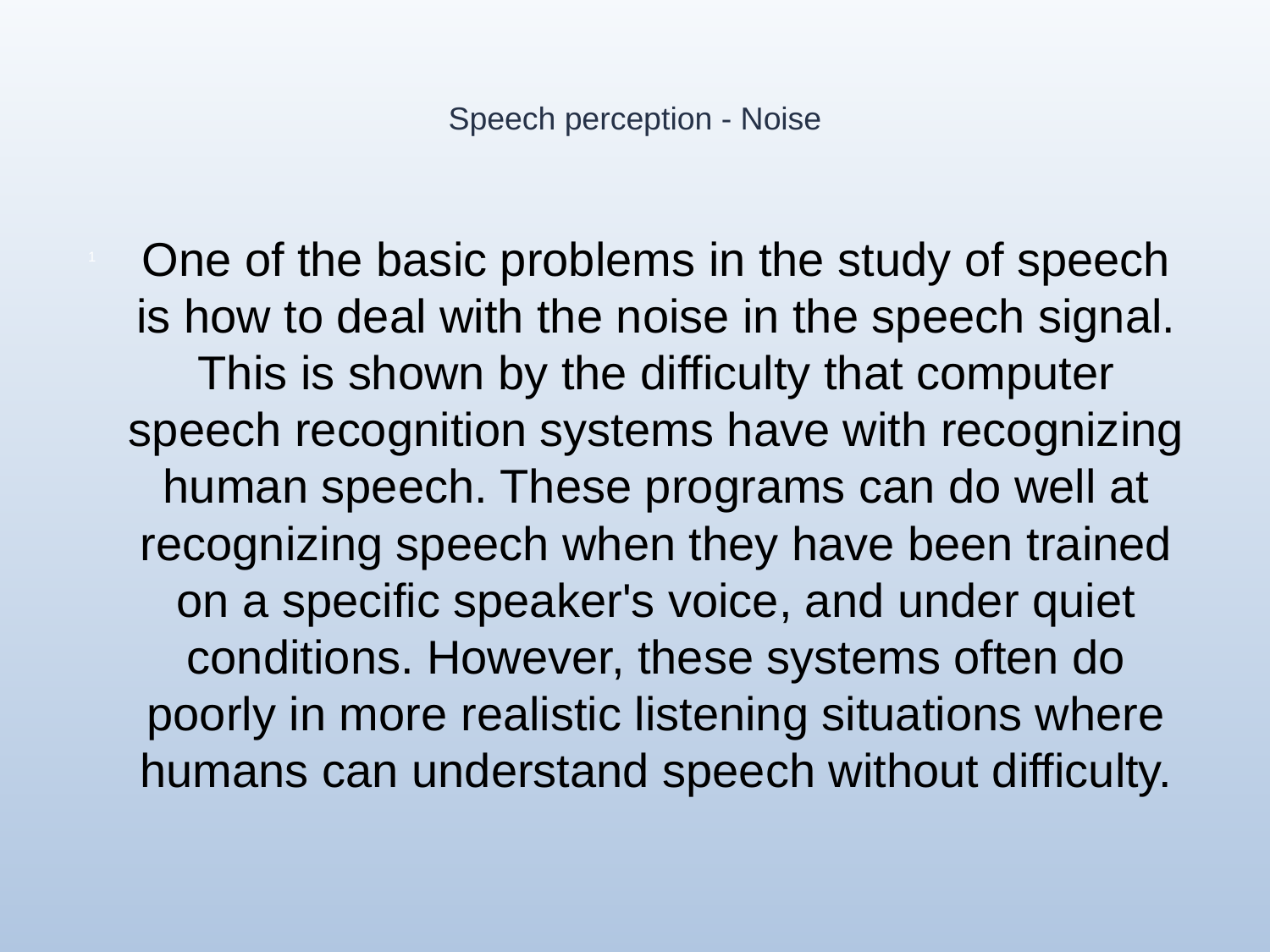

# Speech perception - Noise
One of the basic problems in the study of speech is how to deal with the noise in the speech signal. This is shown by the difficulty that computer speech recognition systems have with recognizing human speech. These programs can do well at recognizing speech when they have been trained on a specific speaker's voice, and under quiet conditions. However, these systems often do poorly in more realistic listening situations where humans can understand speech without difficulty.